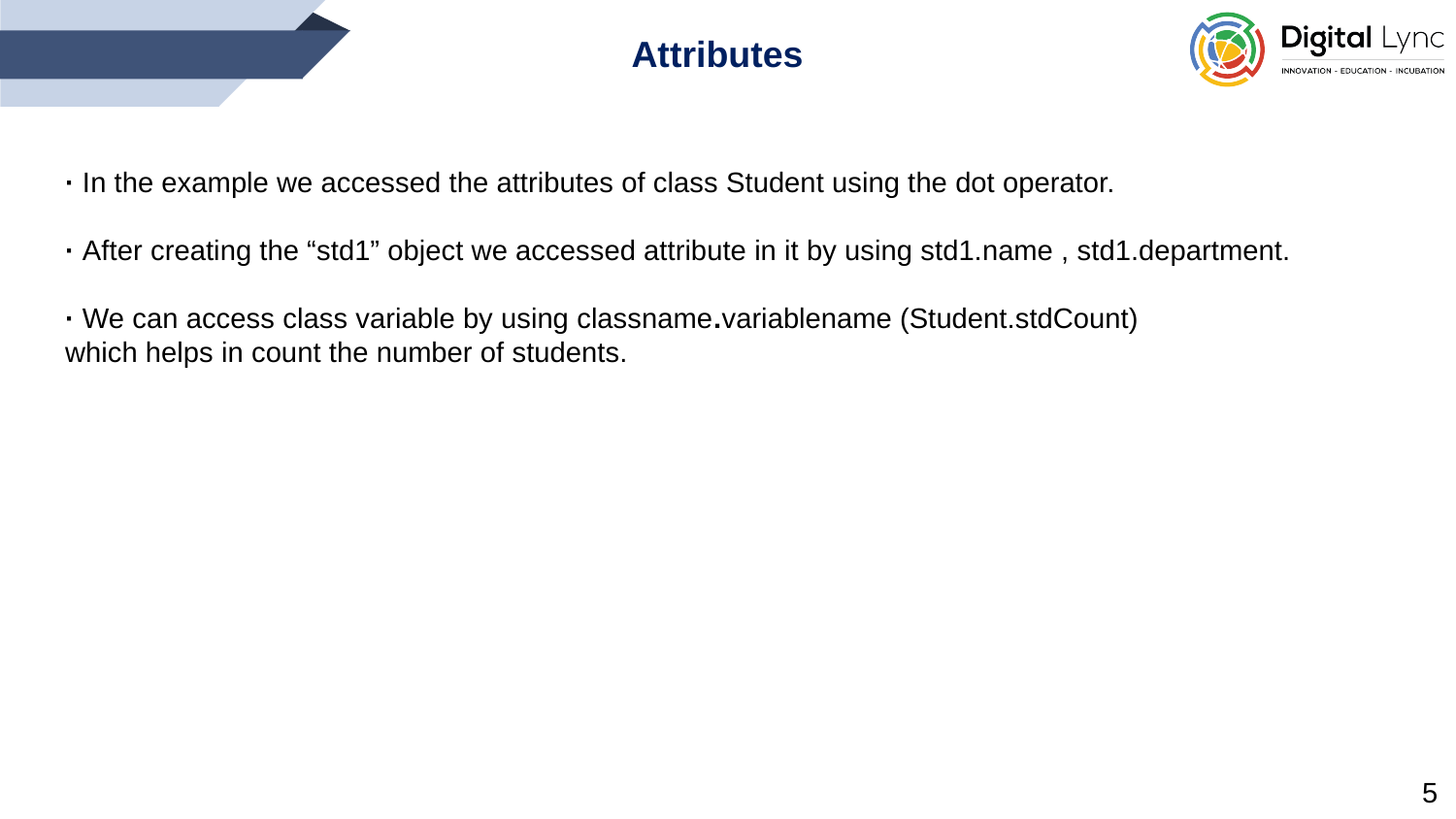

Attributes
· In the example we accessed the attributes of class Student using the dot operator.

· After creating the “std1” object we accessed attribute in it by using std1.name , std1.department.

· We can access class variable by using classname.variablename (Student.stdCount)
which helps in count the number of students.

5